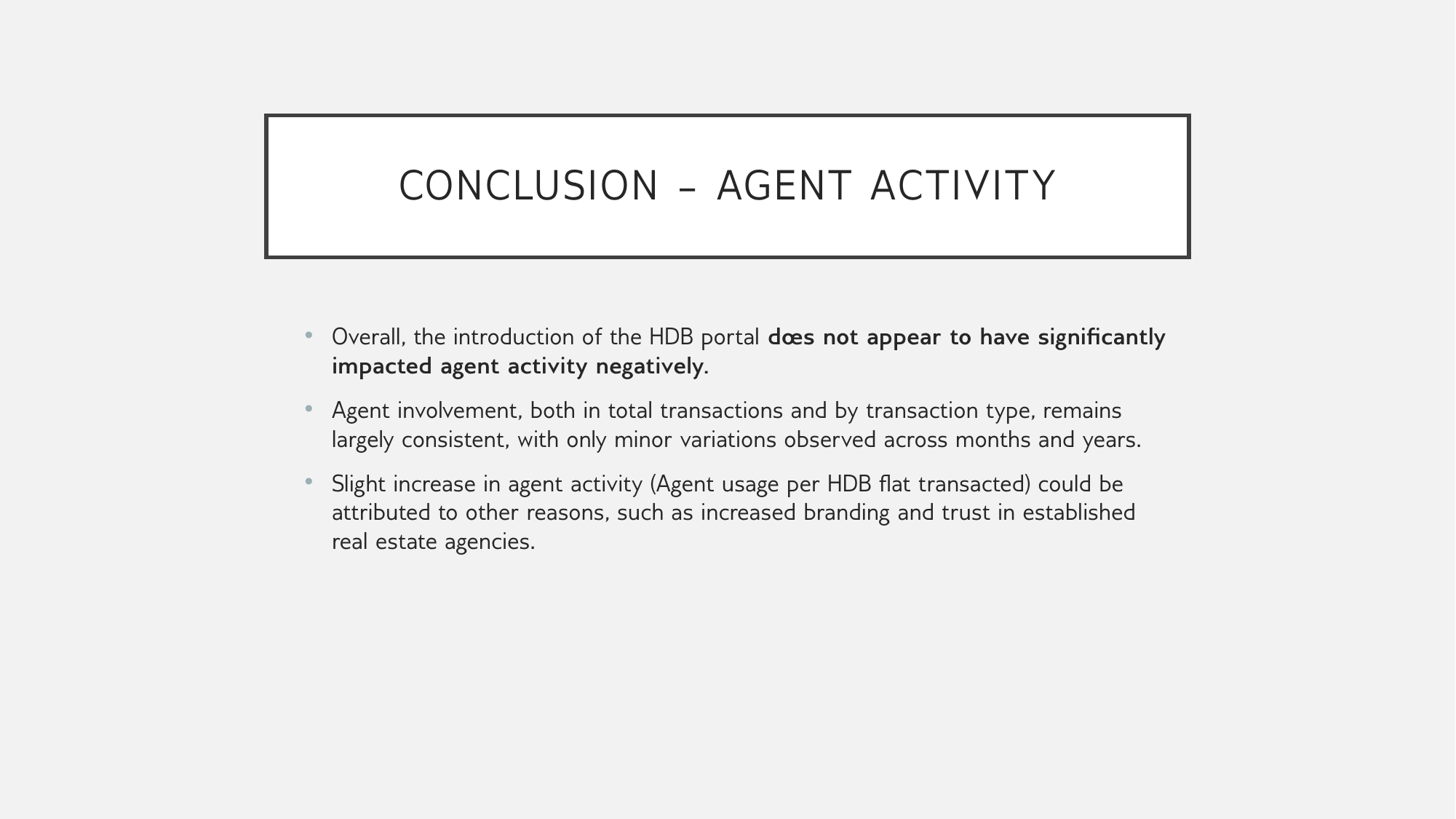

# Conclusion – agent activity
Overall, the introduction of the HDB portal does not appear to have significantly impacted agent activity negatively.
Agent involvement, both in total transactions and by transaction type, remains largely consistent, with only minor variations observed across months and years.
Slight increase in agent activity (Agent usage per HDB flat transacted) could be attributed to other reasons, such as increased branding and trust in established real estate agencies.